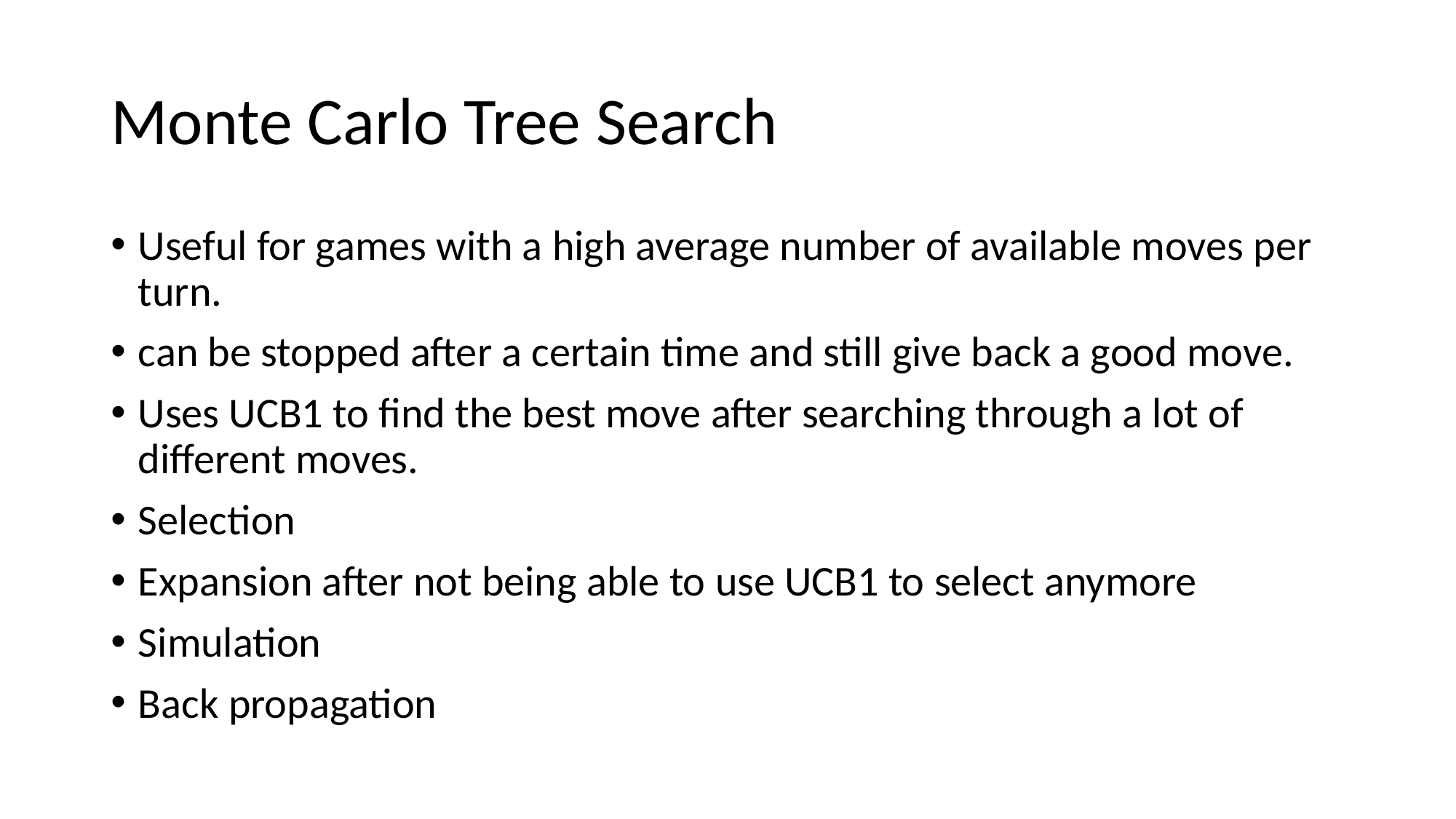

# Monte Carlo Tree Search
Useful for games with a high average number of available moves per turn.
can be stopped after a certain time and still give back a good move.
Uses UCB1 to find the best move after searching through a lot of different moves.
Selection
Expansion after not being able to use UCB1 to select anymore
Simulation
Back propagation